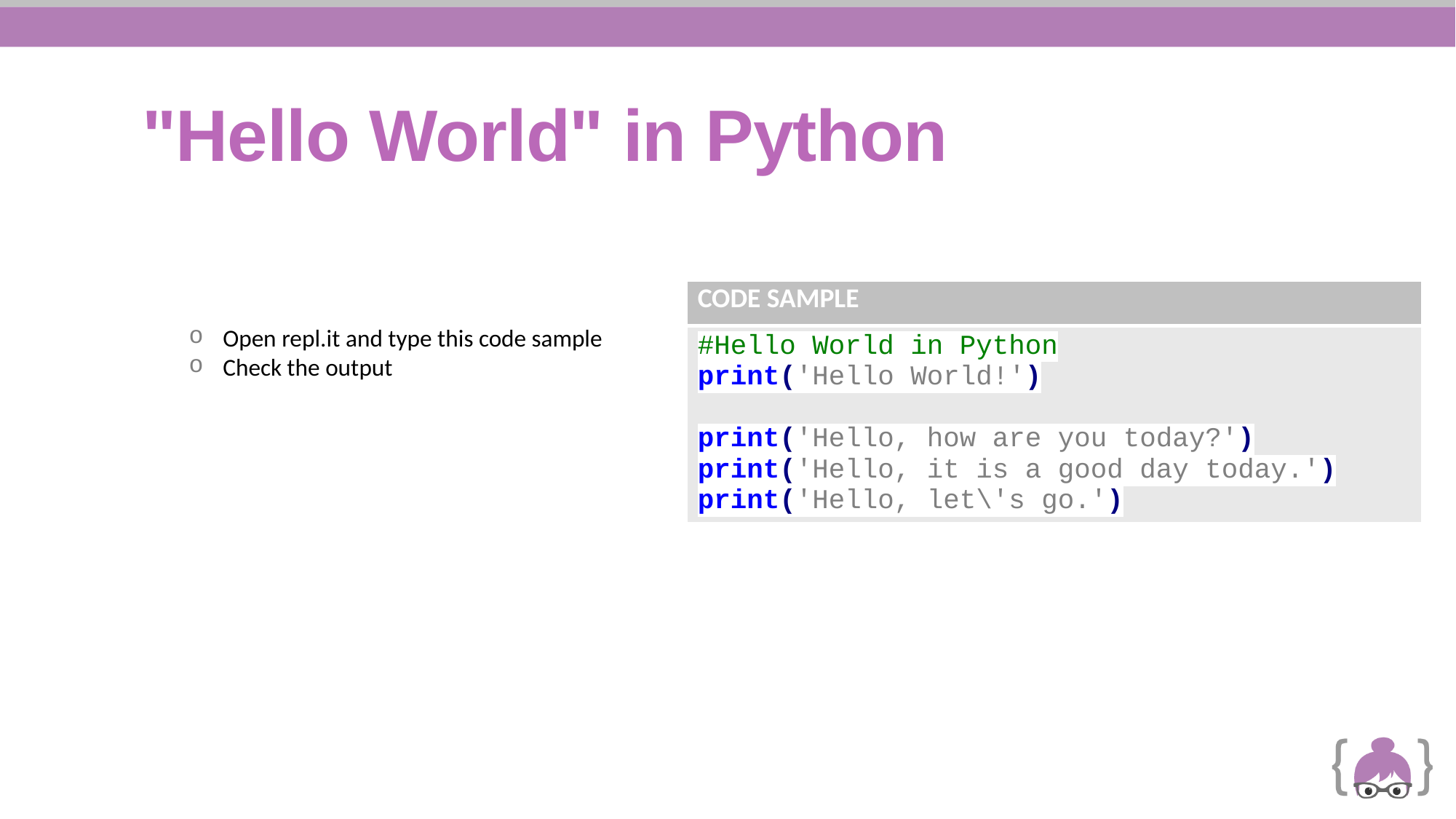

# "Hello World" in Python
| CODE SAMPLE |
| --- |
| #Hello World in Python print('Hello World!') print('Hello, how are you today?') print('Hello, it is a good day today.') print('Hello, let\'s go.') |
Open repl.it and type this code sample
Check the output